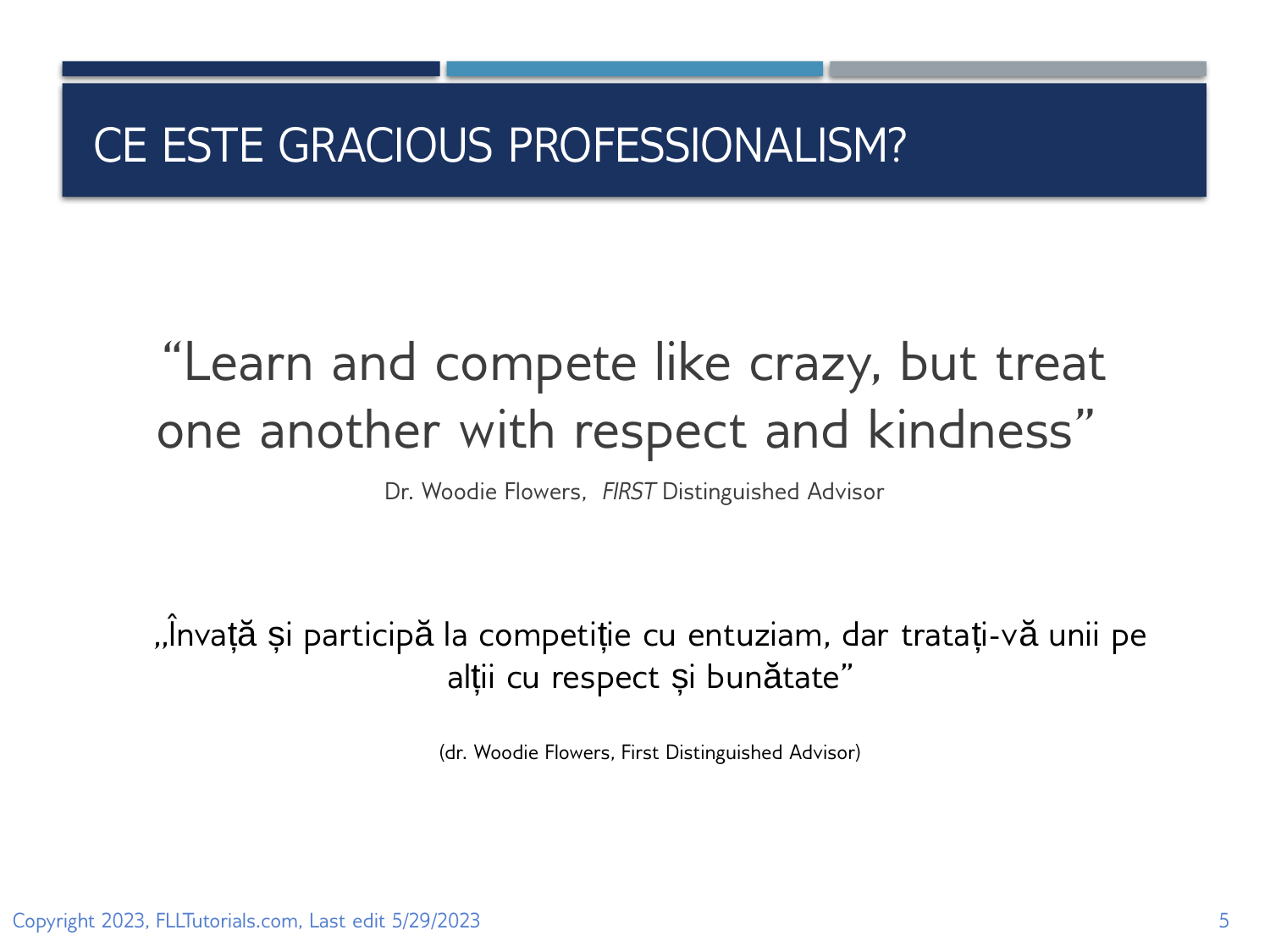

# Ce este Gracious professionalism?
“Learn and compete like crazy, but treat one another with respect and kindness”
Dr. Woodie Flowers,  FIRST Distinguished Advisor
,,Învață și participă la competiție cu entuziam, dar tratați-vă unii pe alții cu respect și bunătate”

(dr. Woodie Flowers, First Distinguished Advisor)
Copyright 2023, FLLTutorials.com, Last edit 5/29/2023
5